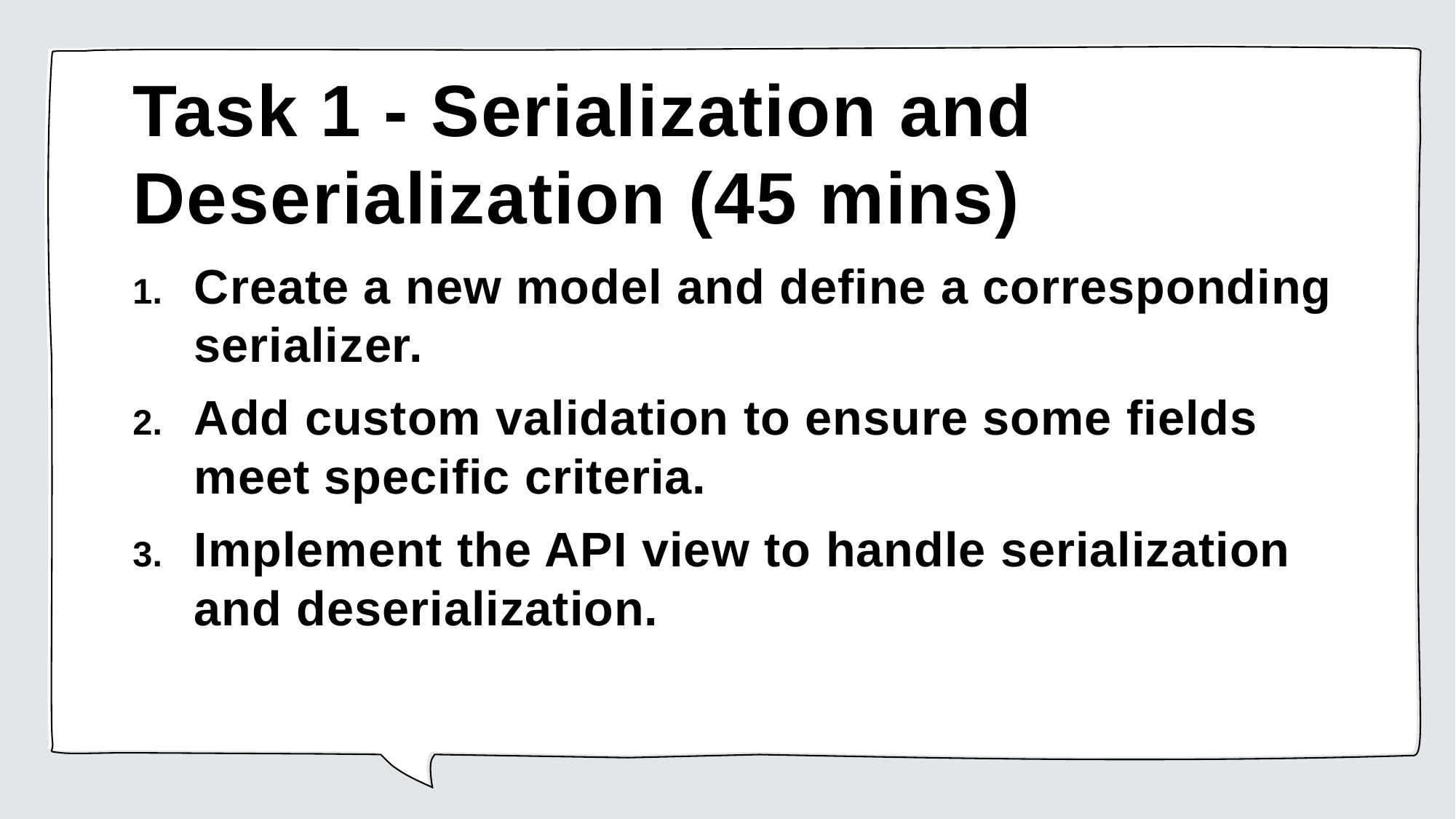

# Task 1 - Serialization and Deserialization (45 mins)
Create a new model and define a corresponding serializer.
Add custom validation to ensure some fields meet specific criteria.
Implement the API view to handle serialization and deserialization.